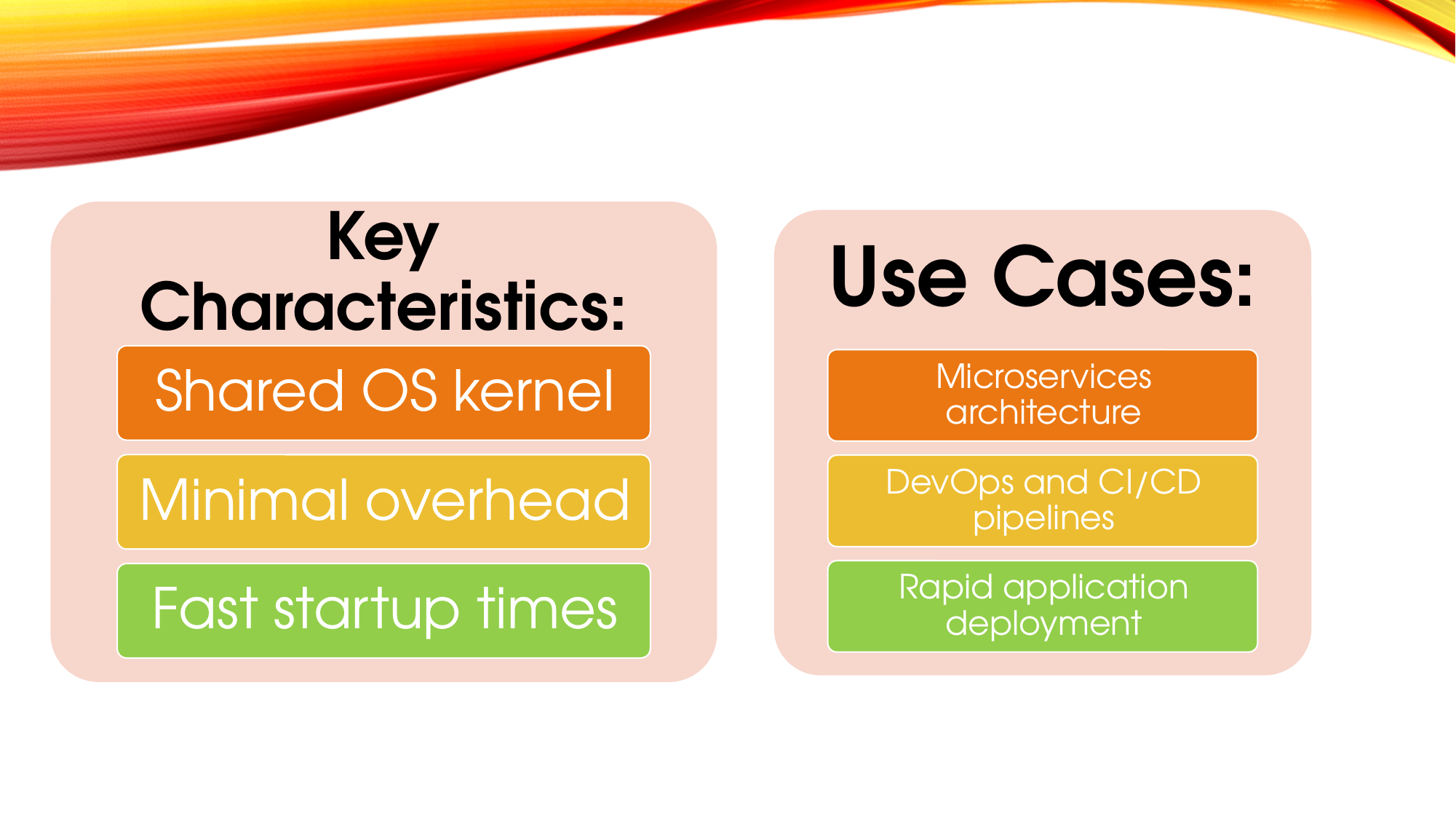

Key Characteristics:
Shared OS kernel
Minimal overhead
Fast startup times
Use Cases:
Microservices architecture
DevOps and CI/CD pipelines
Rapid application deployment